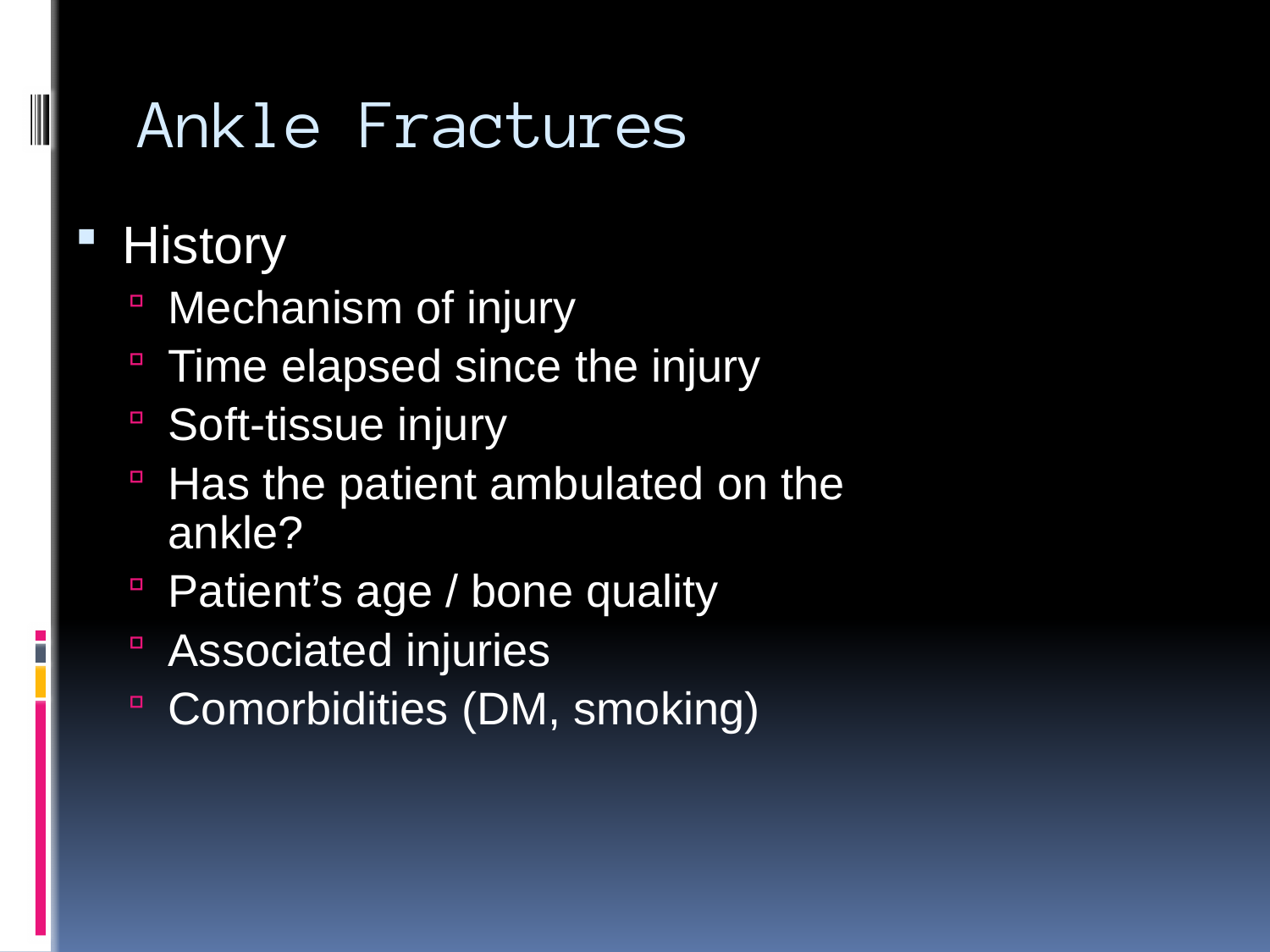

# Ankle Fractures
History
Mechanism of injury
Time elapsed since the injury
Soft-tissue injury
Has the patient ambulated on the ankle?
Patient’s age / bone quality
Associated injuries
Comorbidities (DM, smoking)